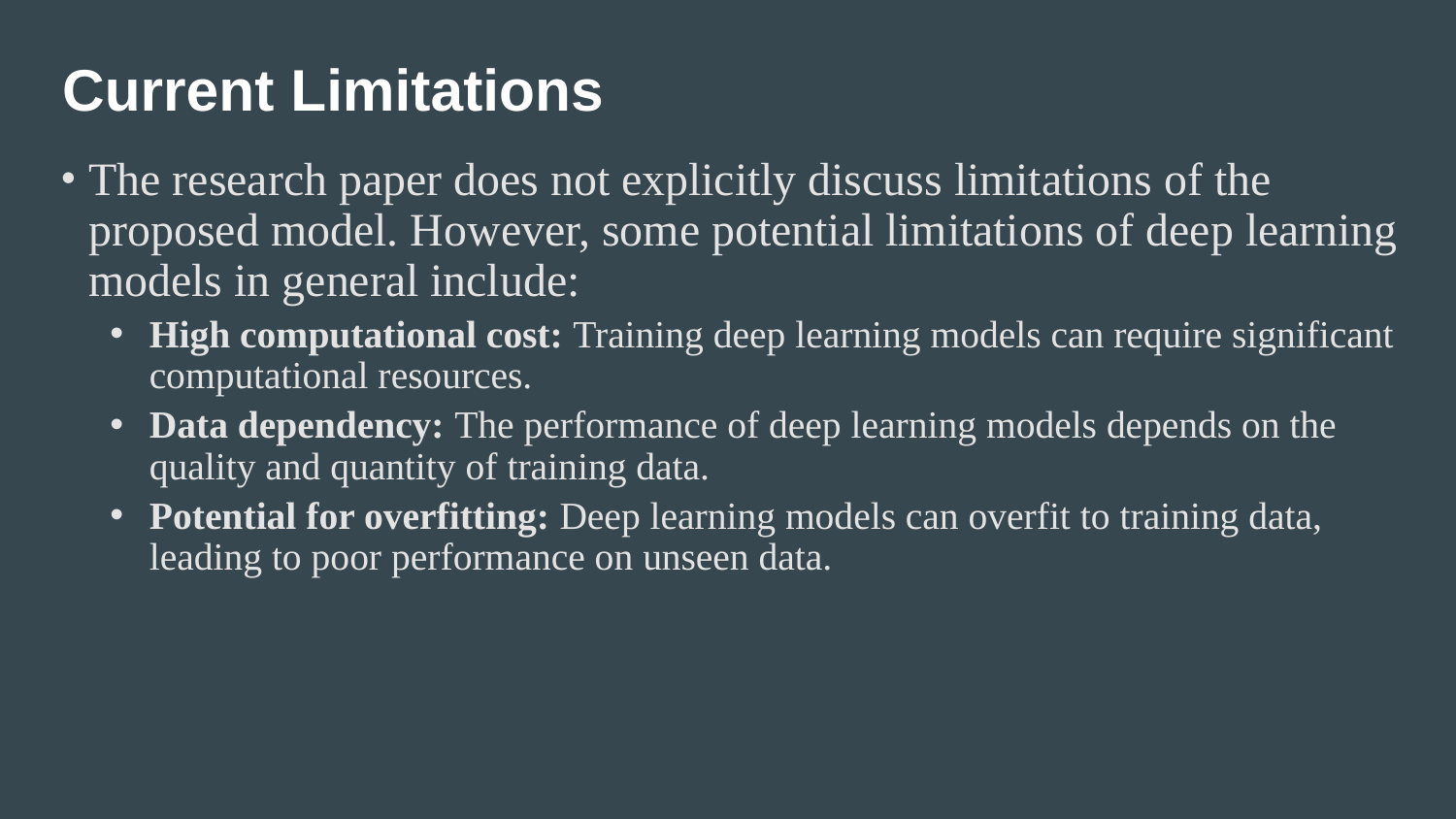

Current Limitations
The research paper does not explicitly discuss limitations of the proposed model. However, some potential limitations of deep learning models in general include:
High computational cost: Training deep learning models can require significant computational resources.
Data dependency: The performance of deep learning models depends on the quality and quantity of training data.
Potential for overfitting: Deep learning models can overfit to training data, leading to poor performance on unseen data.